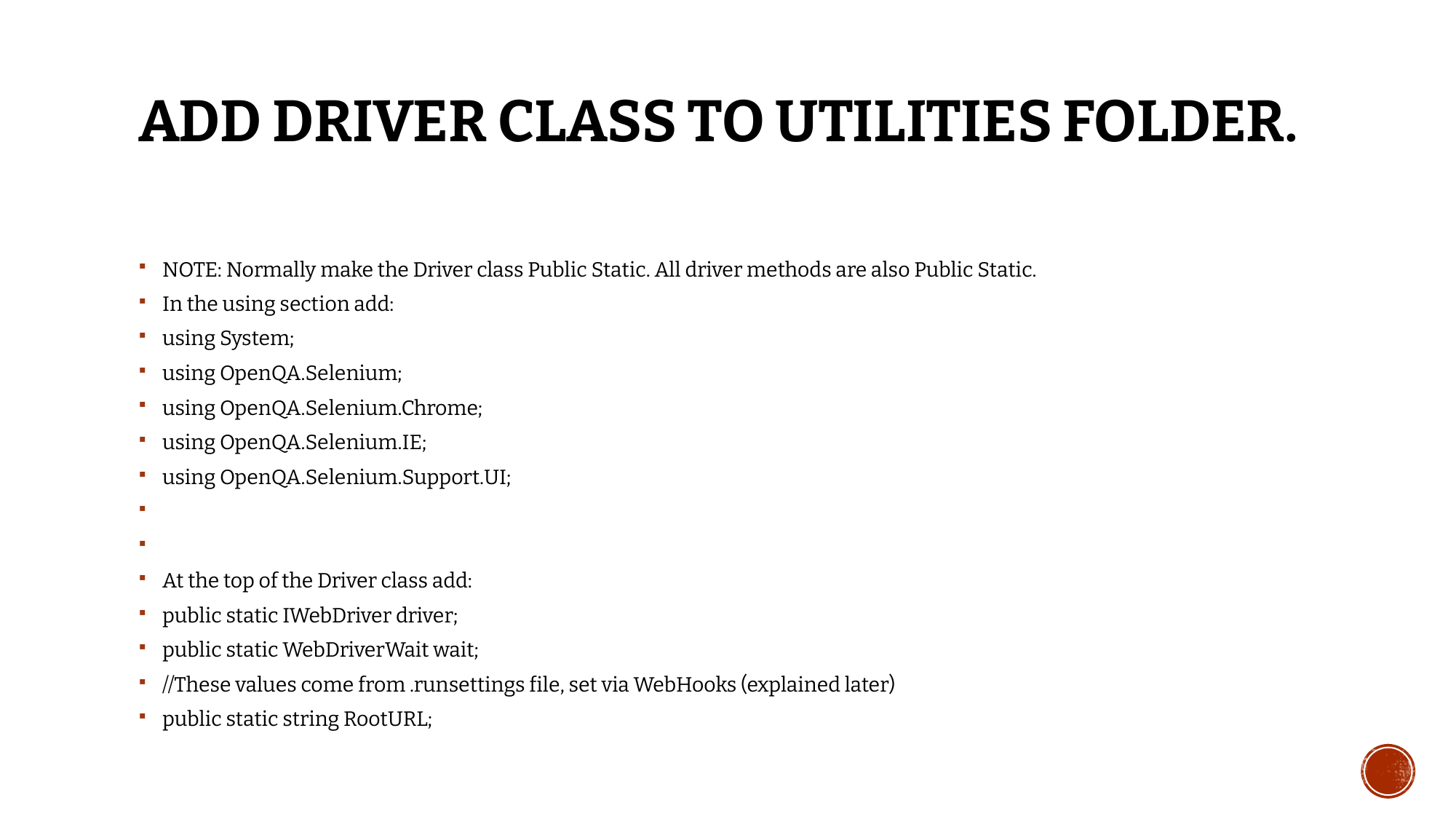

# Add Driver class to Utilities folder.
NOTE: Normally make the Driver class Public Static. All driver methods are also Public Static.
In the using section add:
using System;
using OpenQA.Selenium;
using OpenQA.Selenium.Chrome;
using OpenQA.Selenium.IE;
using OpenQA.Selenium.Support.UI;

At the top of the Driver class add:
public static IWebDriver driver;
public static WebDriverWait wait;
//These values come from .runsettings file, set via WebHooks (explained later)
public static string RootURL;